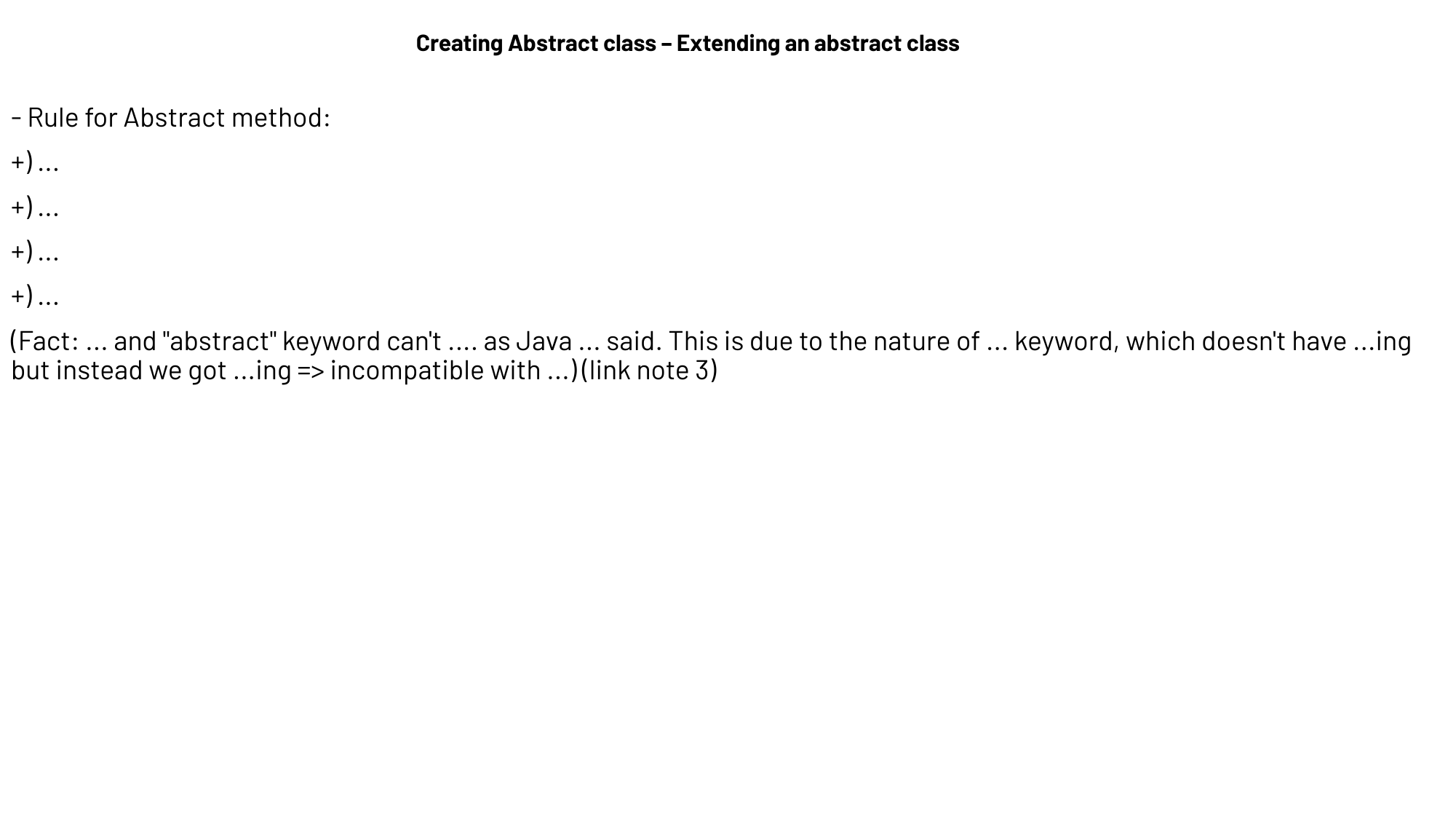

Creating Abstract class – Extending an abstract class
- Rule for Abstract method:
+) ...
+) ...
+) ...
+) ...
(Fact: ... and "abstract" keyword can't .... as Java ... said. This is due to the nature of ... keyword, which doesn't have ...ing but instead we got ...ing => incompatible with ...) (link note 3)